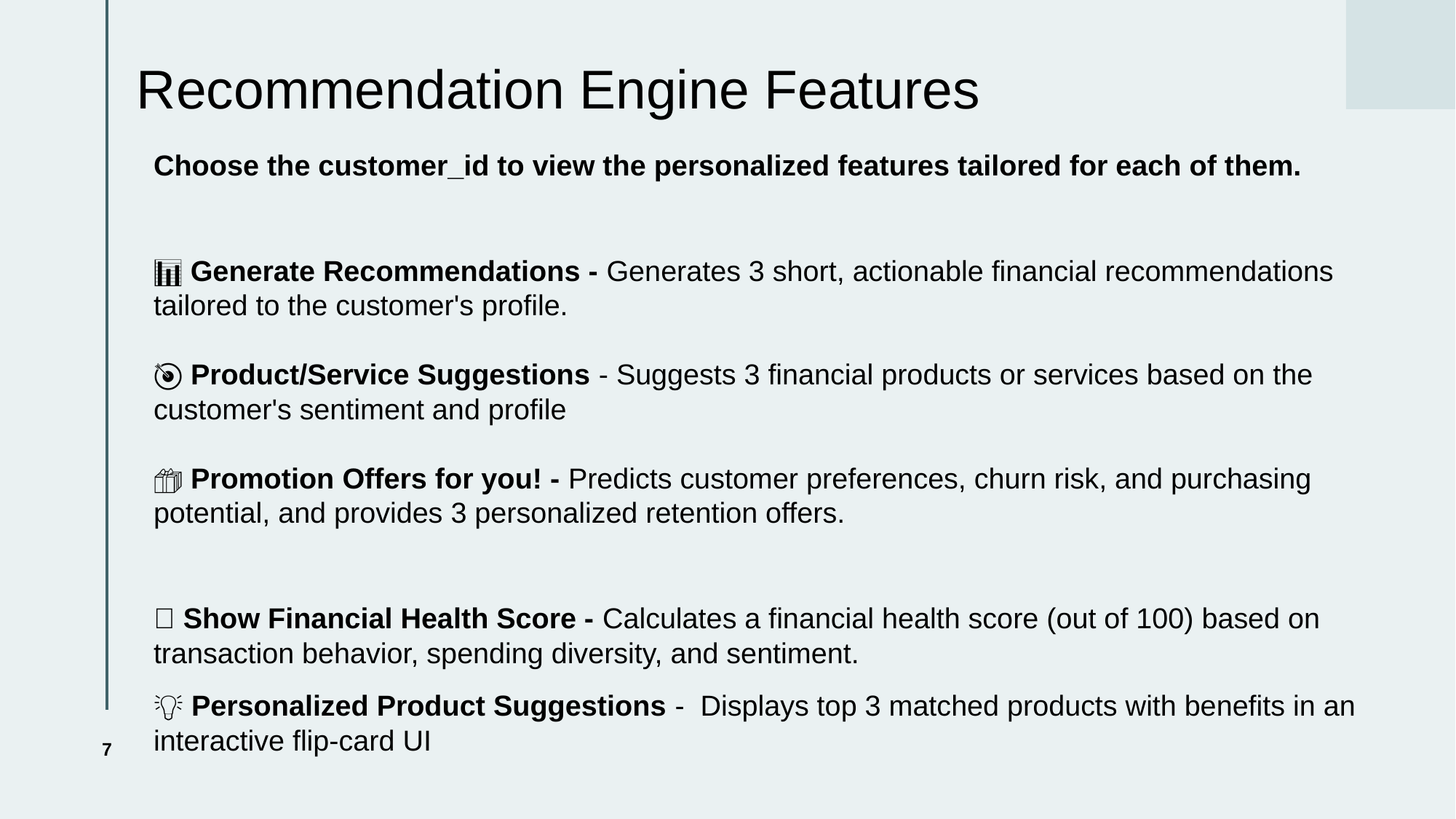

# Recommendation Engine Features
Choose the customer_id to view the personalized features tailored for each of them.

📊 Generate Recommendations - Generates 3 short, actionable financial recommendations tailored to the customer's profile.
🎯 Product/Service Suggestions - Suggests 3 financial products or services based on the customer's sentiment and profile
🎁 Promotion Offers for you! - Predicts customer preferences, churn risk, and purchasing potential, and provides 3 personalized retention offers.

🧾 Show Financial Health Score - Calculates a financial health score (out of 100) based on transaction behavior, spending diversity, and sentiment.
💡 Personalized Product Suggestions -  Displays top 3 matched products with benefits in an interactive flip-card UI
7